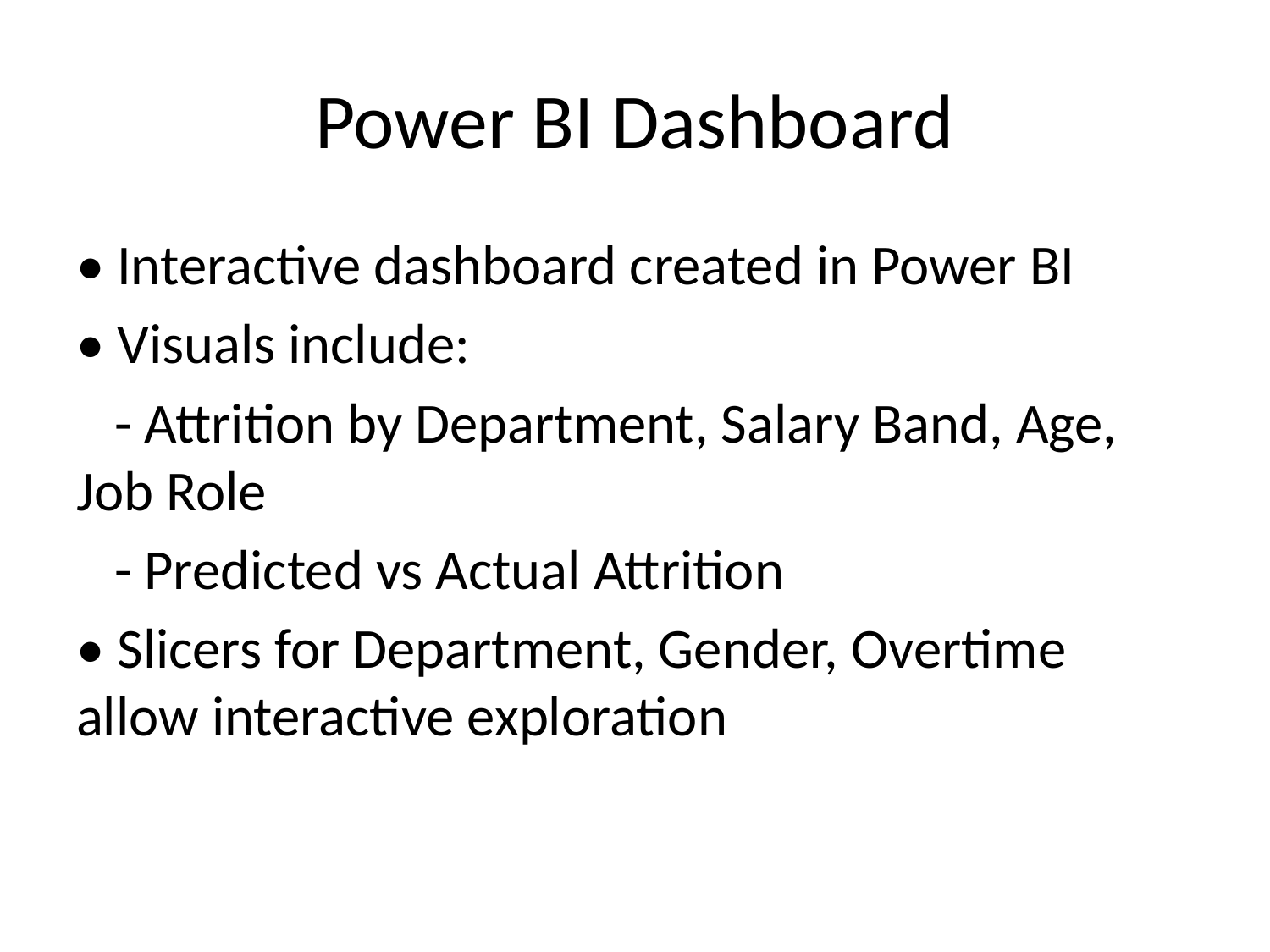

# Power BI Dashboard
• Interactive dashboard created in Power BI
• Visuals include:
   - Attrition by Department, Salary Band, Age, Job Role
   - Predicted vs Actual Attrition
• Slicers for Department, Gender, Overtime allow interactive exploration